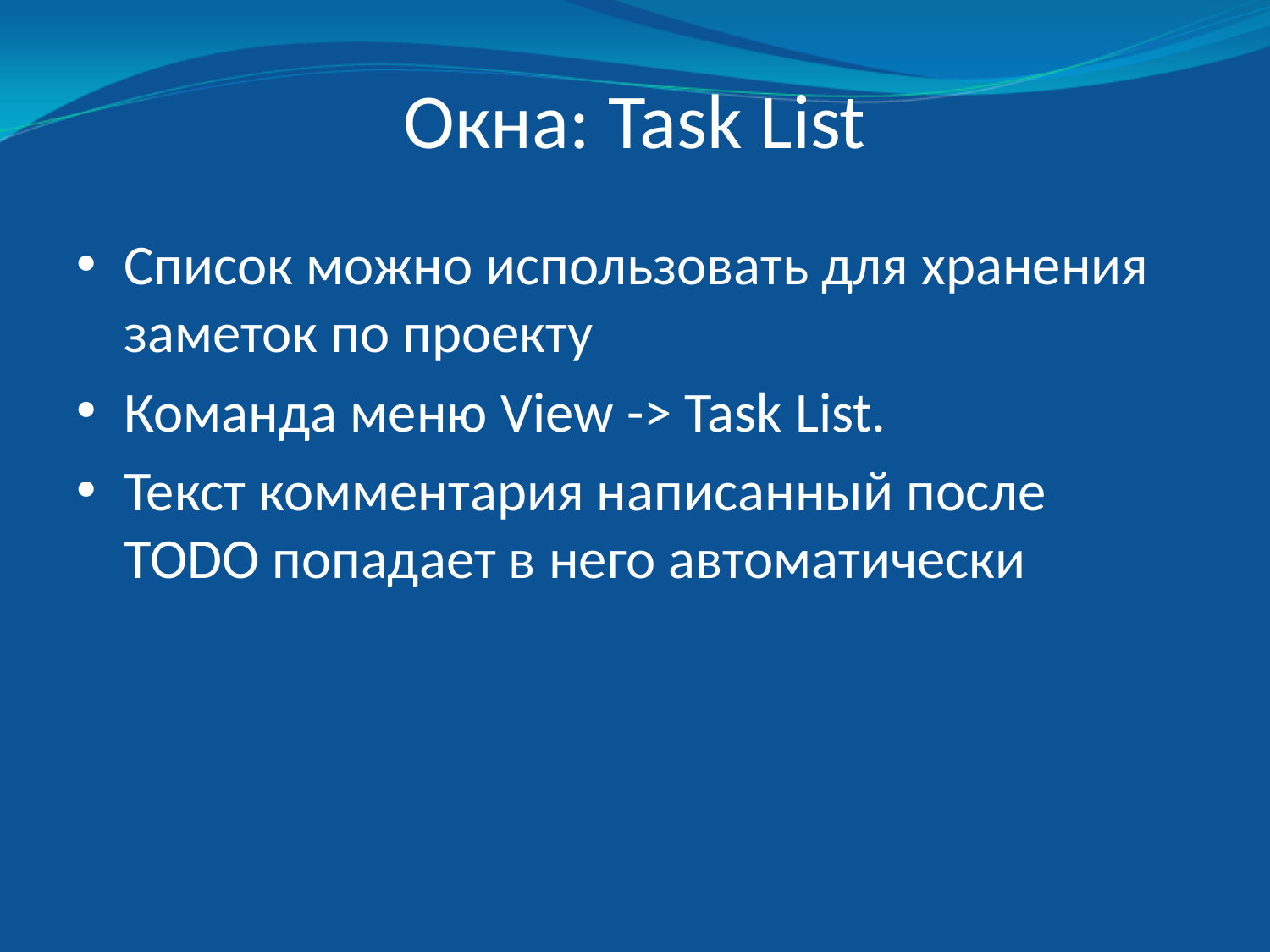

# Окна: Task List
Список можно использовать для хранения заметок по проекту
Команда меню View -> Task List.
Текст комментария написанный после TODO попадает в него автоматически